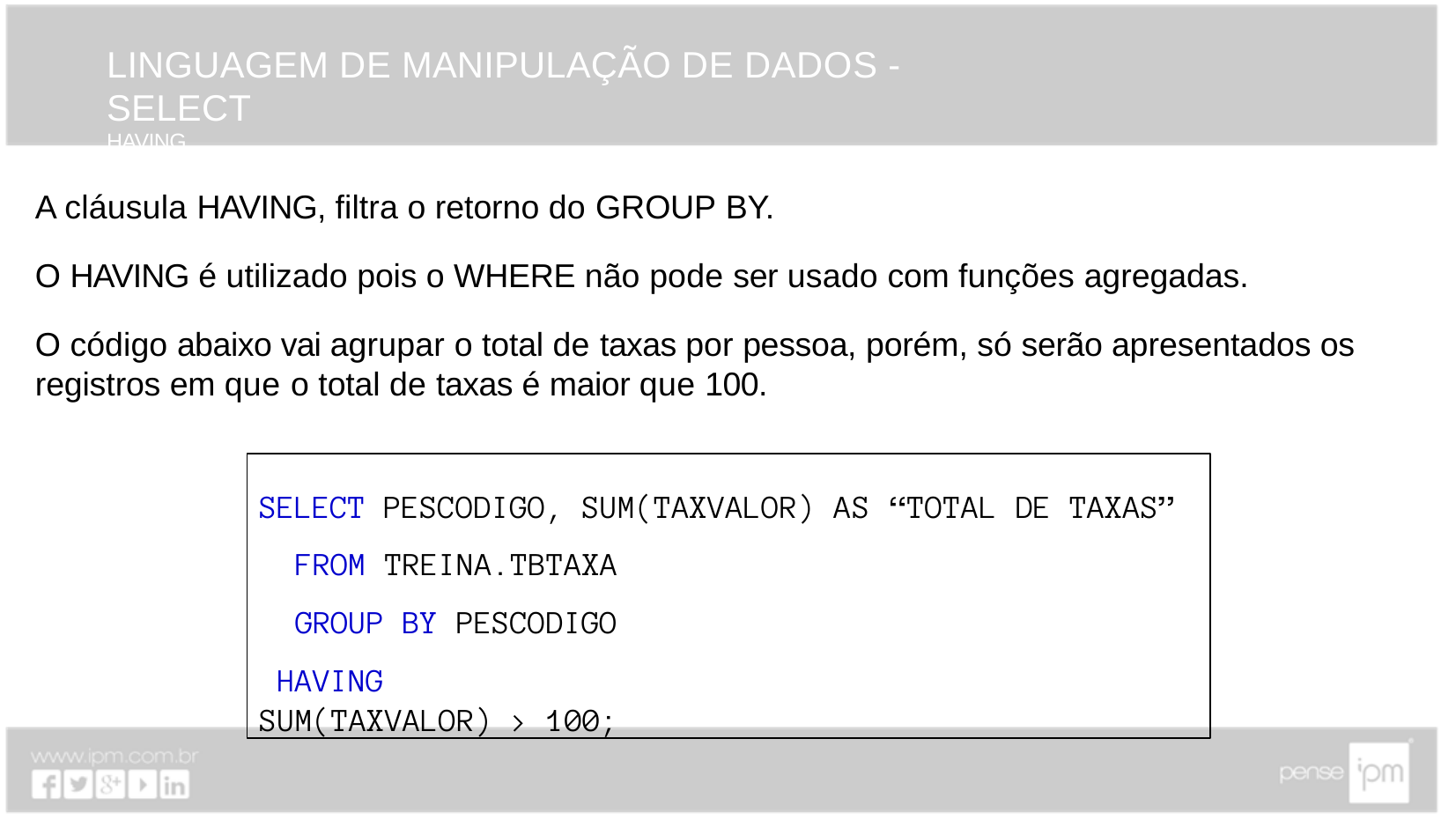

# LINGUAGEM DE MANIPULAÇÃO DE DADOS - SELECT
HAVING
A cláusula HAVING, filtra o retorno do GROUP BY.
O HAVING é utilizado pois o WHERE não pode ser usado com funções agregadas.
O código abaixo vai agrupar o total de taxas por pessoa, porém, só serão apresentados os  registros em que o total de taxas é maior que 100.

SELECT PESCODIGO, SUM(TAXVALOR) AS “TOTAL DE TAXAS”
FROM TREINA.TBTAXA  GROUP BY PESCODIGO
HAVING SUM(TAXVALOR) > 100;